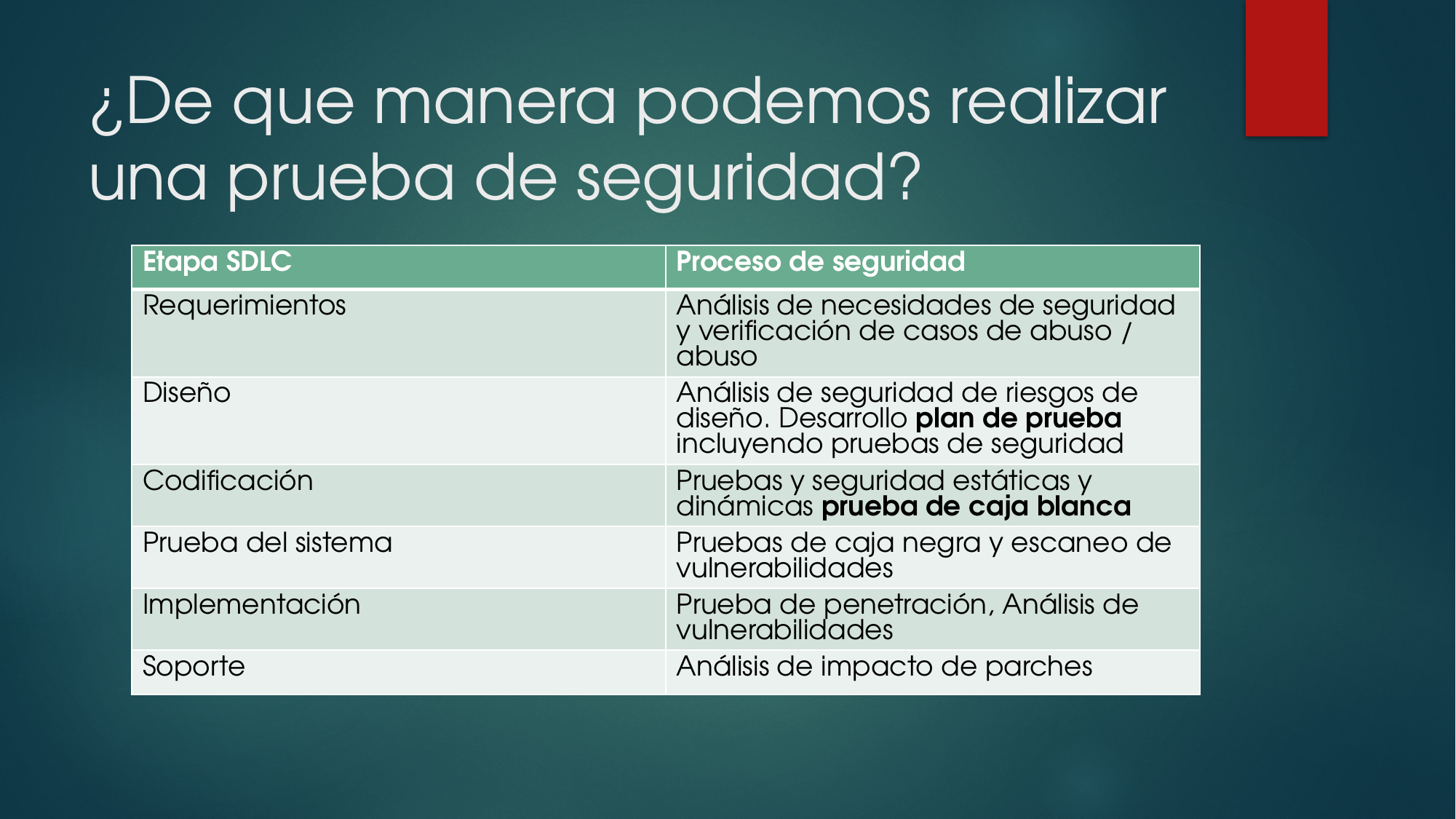

# ¿De que manera podemos realizar una prueba de seguridad?
| Etapa SDLC | Proceso de seguridad |
| --- | --- |
| Requerimientos | Análisis de necesidades de seguridad y verificación de casos de abuso / abuso |
| Diseño | Análisis de seguridad de riesgos de diseño. Desarrollo plan de prueba incluyendo pruebas de seguridad |
| Codificación | Pruebas y seguridad estáticas y dinámicas prueba de caja blanca |
| Prueba del sistema | Pruebas de caja negra y escaneo de vulnerabilidades |
| Implementación | Prueba de penetración, Análisis de vulnerabilidades |
| Soporte | Análisis de impacto de parches |